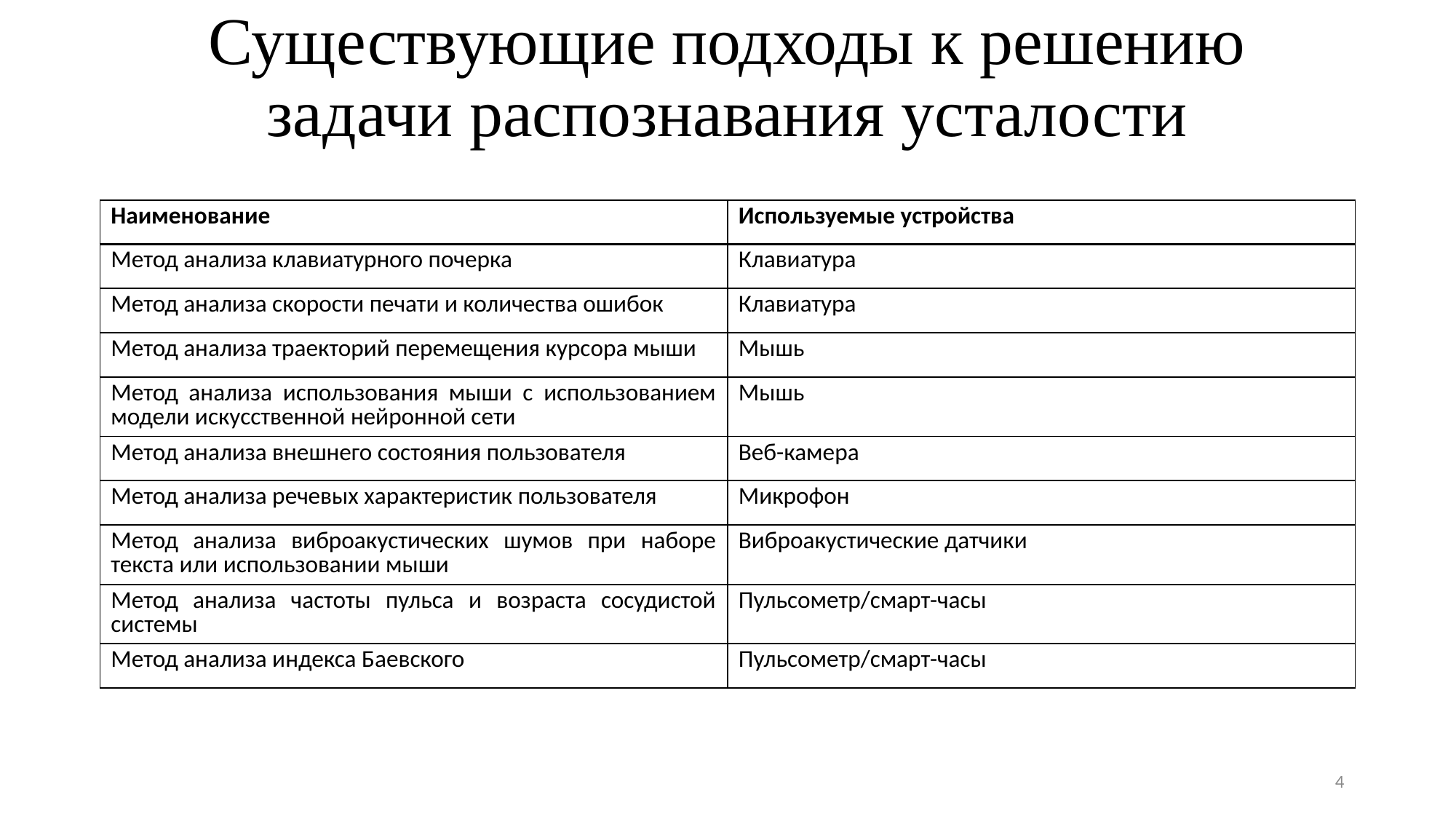

# Существующие подходы к решению задачи распознавания усталости
| Наименование | Используемые устройства |
| --- | --- |
| Метод анализа клавиатурного почерка | Клавиатура |
| Метод анализа скорости печати и количества ошибок | Клавиатура |
| Метод анализа траекторий перемещения курсора мыши | Мышь |
| Метод анализа использования мыши с использованием модели искусственной нейронной сети | Мышь |
| Метод анализа внешнего состояния пользователя | Веб-камера |
| Метод анализа речевых характеристик пользователя | Микрофон |
| Метод анализа виброакустических шумов при наборе текста или использовании мыши | Виброакустические датчики |
| Метод анализа частоты пульса и возраста сосудистой системы | Пульсометр/смарт-часы |
| Метод анализа индекса Баевского | Пульсометр/смарт-часы |
4